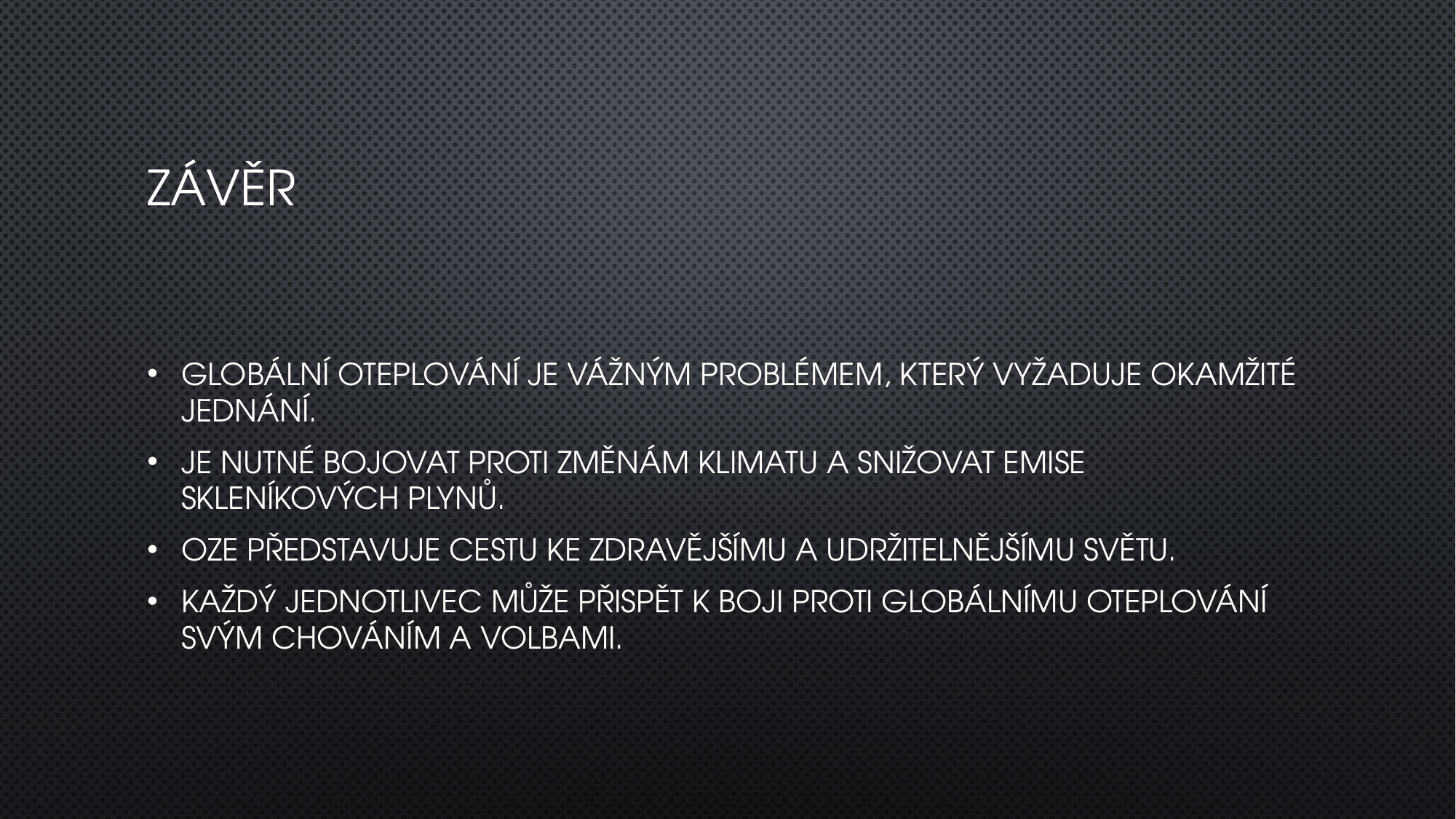

# Závěr
Globální oteplování je vážným problémem, který vyžaduje okamžité jednání.
Je nutné bojovat proti změnám klimatu a snižovat emise skleníkových plynů.
OZE představuje cestu ke zdravějšímu a udržitelnějšímu světu.
Každý jednotlivec může přispět k boji proti globálnímu oteplování svým chováním a volbami.